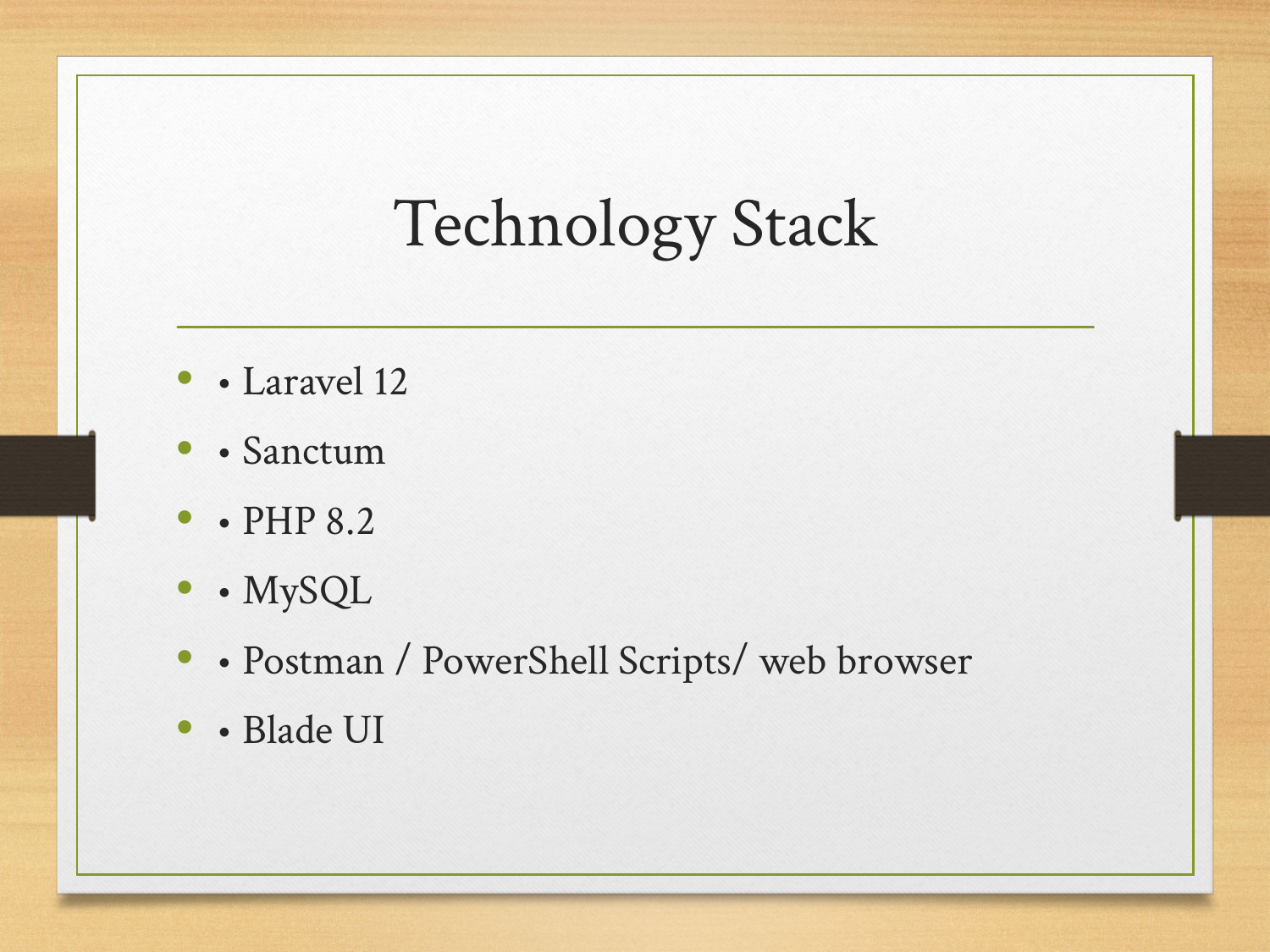

# Technology Stack
• Laravel 12
• Sanctum
• PHP 8.2
• MySQL
• Postman / PowerShell Scripts/ web browser
• Blade UI